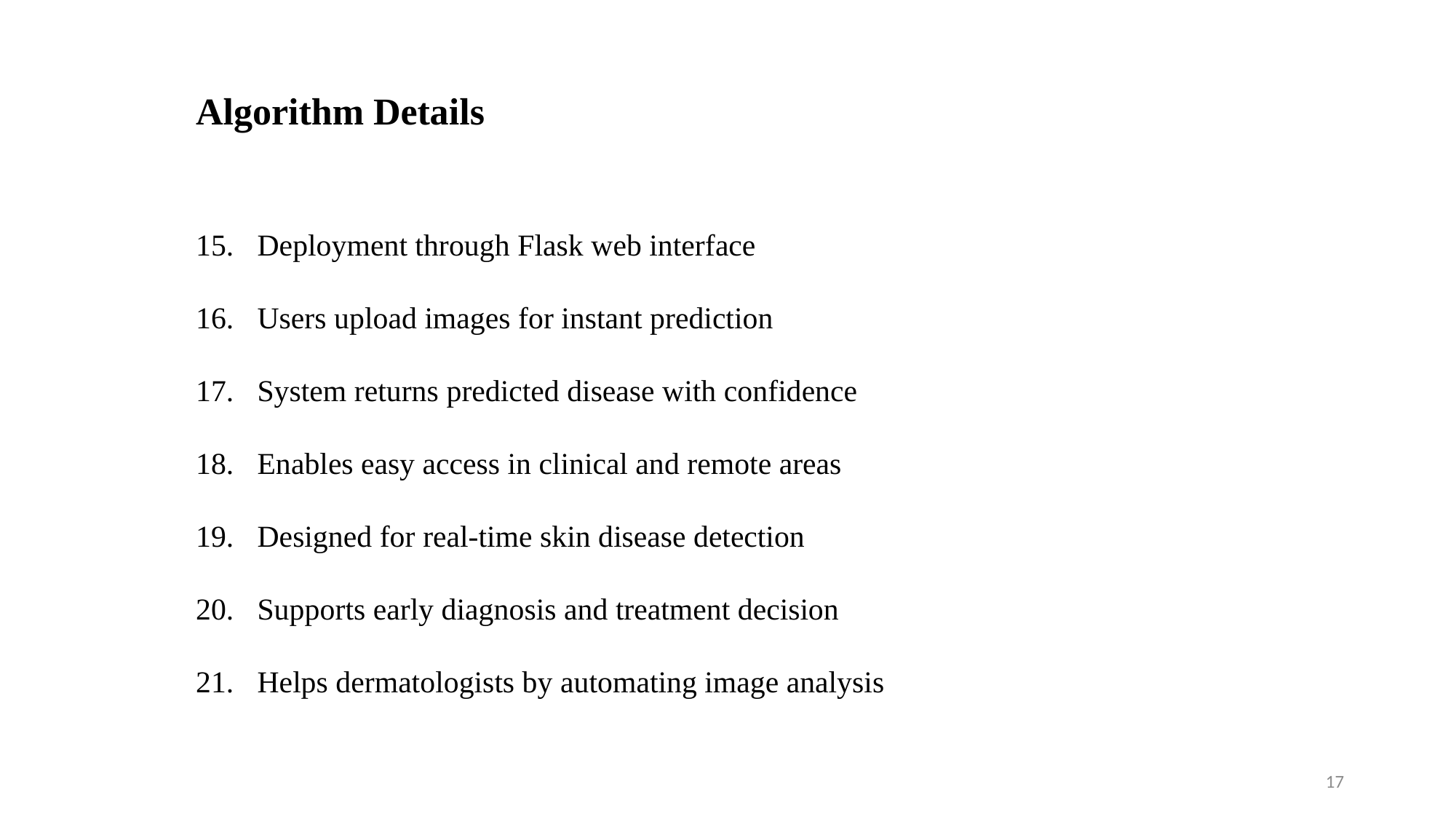

# Algorithm Details
Deployment through Flask web interface
Users upload images for instant prediction
System returns predicted disease with confidence
Enables easy access in clinical and remote areas
Designed for real-time skin disease detection
Supports early diagnosis and treatment decision
Helps dermatologists by automating image analysis
17